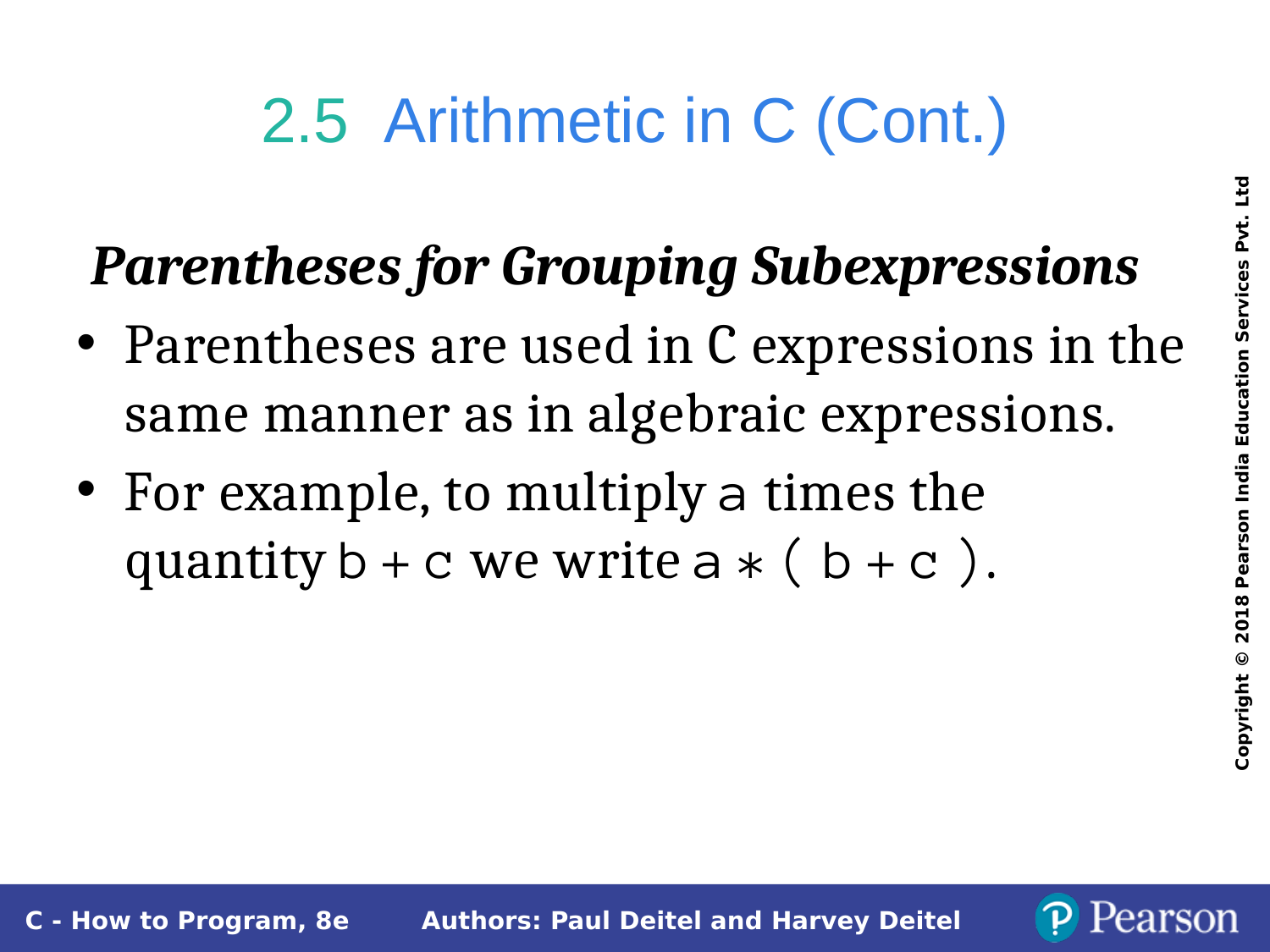

# 2.5  Arithmetic in C (Cont.)
Parentheses for Grouping Subexpressions
Parentheses are used in C expressions in the same manner as in algebraic expressions.
For example, to multiply a times the quantity b + c we write a * ( b + c ).